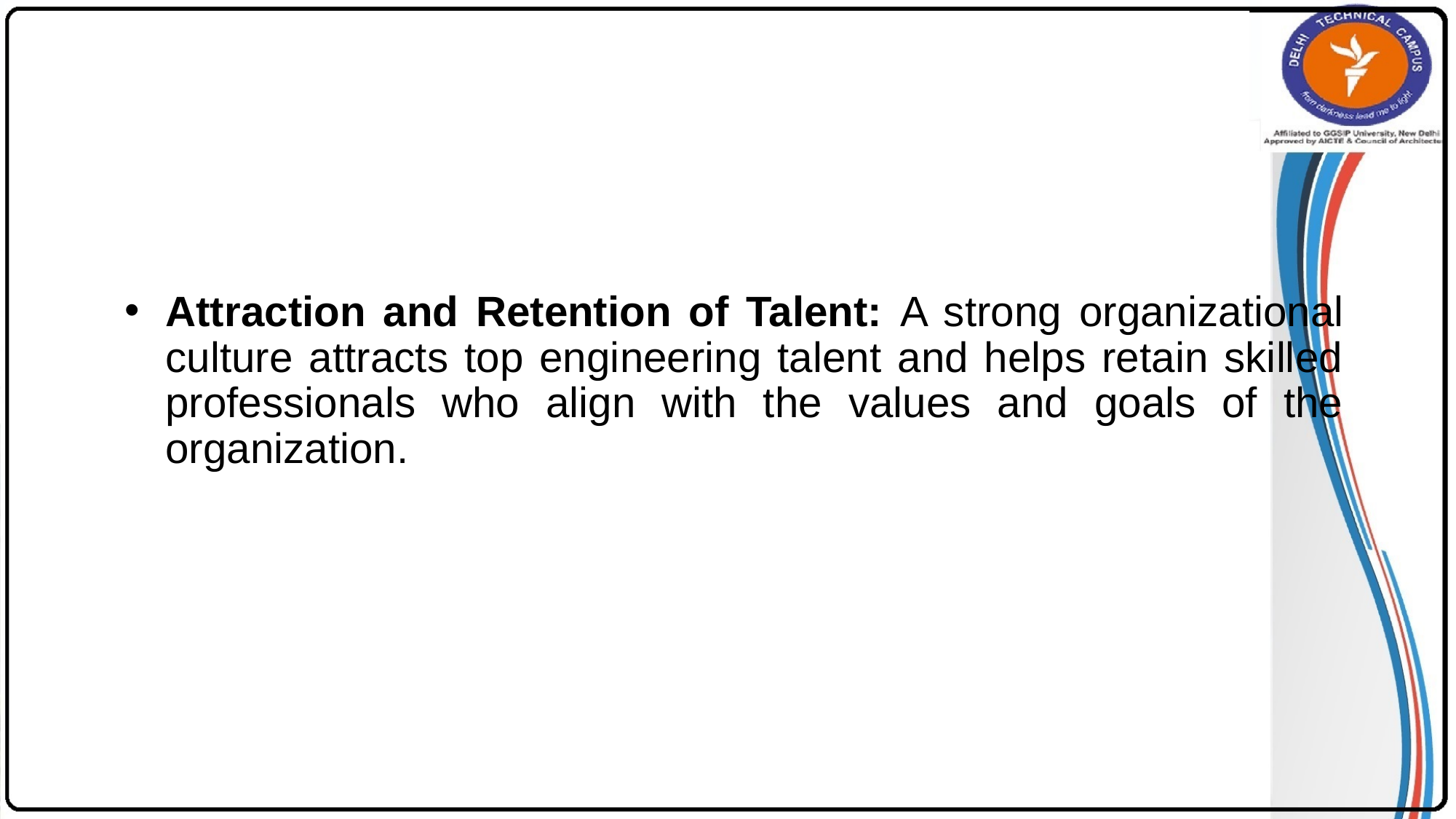

#

Attraction and Retention of Talent: A strong organizational culture attracts top engineering talent and helps retain skilled professionals who align with the values and goals of the organization.